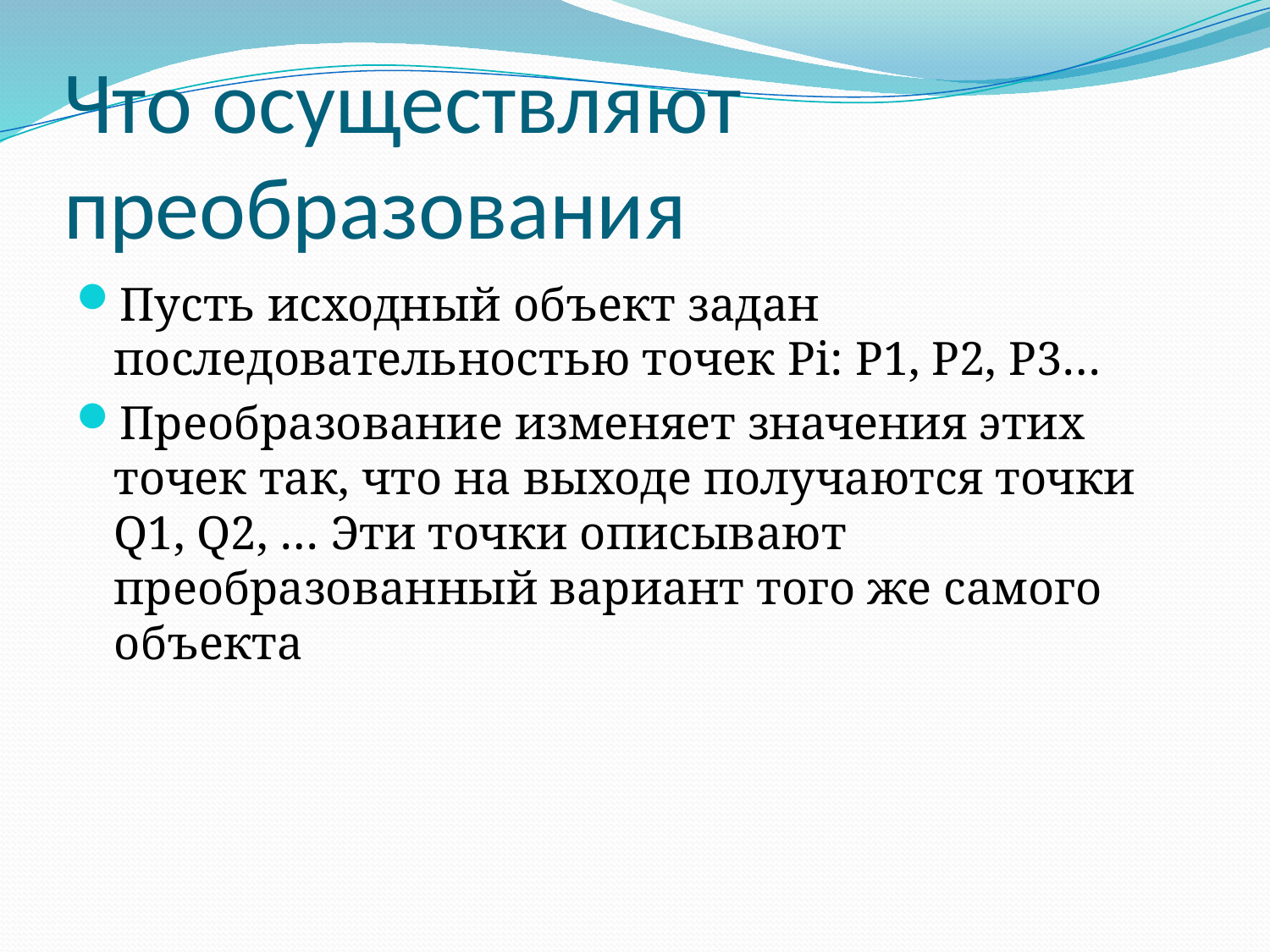

# Что осуществляют преобразования
Пусть исходный объект задан последовательностью точек Pi: P1, P2, P3…
Преобразование изменяет значения этих точек так, что на выходе получаются точки Q1, Q2, … Эти точки описывают преобразованный вариант того же самого объекта